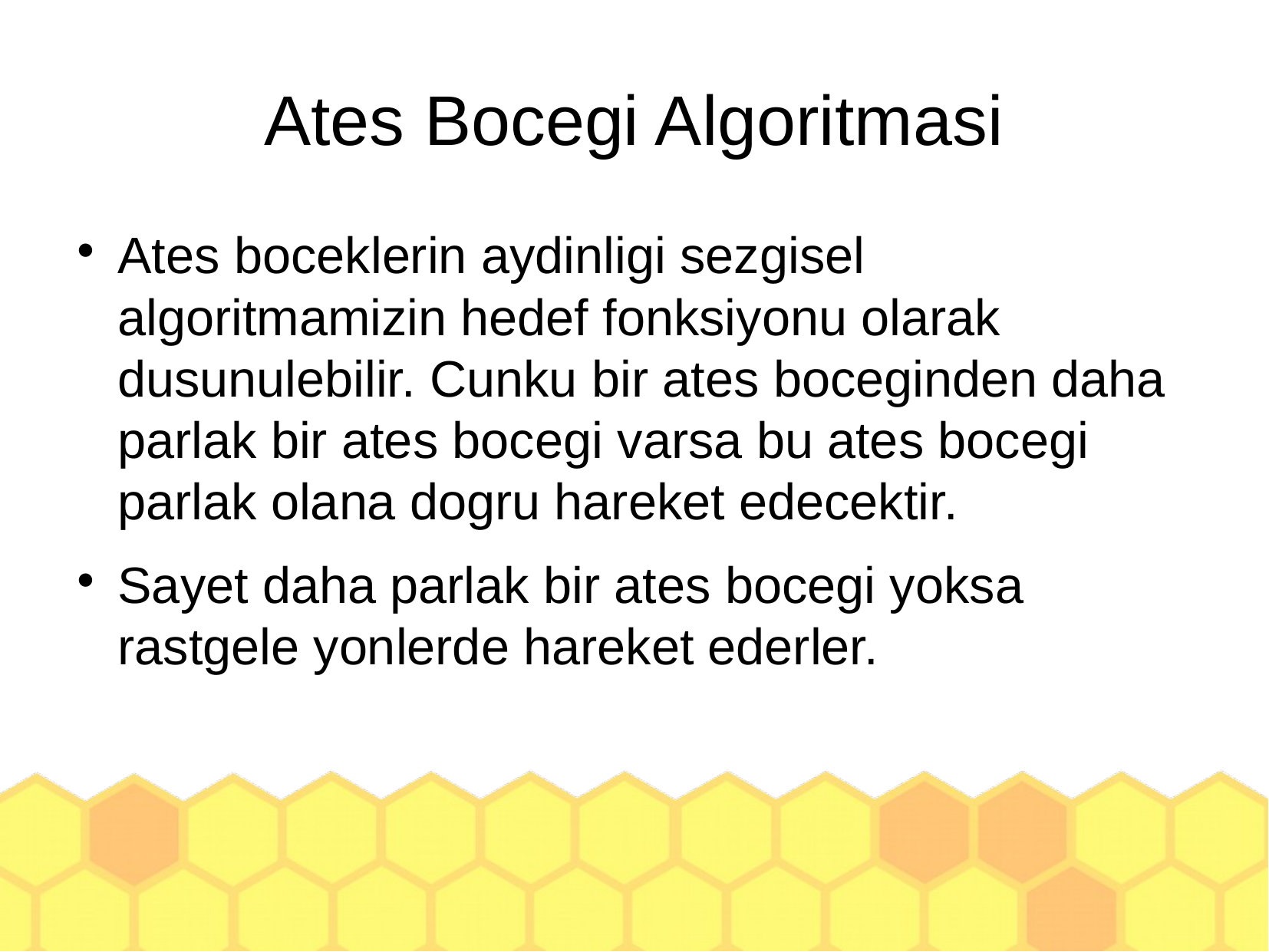

Ates Bocegi Algoritmasi
Ates boceklerin aydinligi sezgisel algoritmamizin hedef fonksiyonu olarak dusunulebilir. Cunku bir ates boceginden daha parlak bir ates bocegi varsa bu ates bocegi parlak olana dogru hareket edecektir.
Sayet daha parlak bir ates bocegi yoksa rastgele yonlerde hareket ederler.